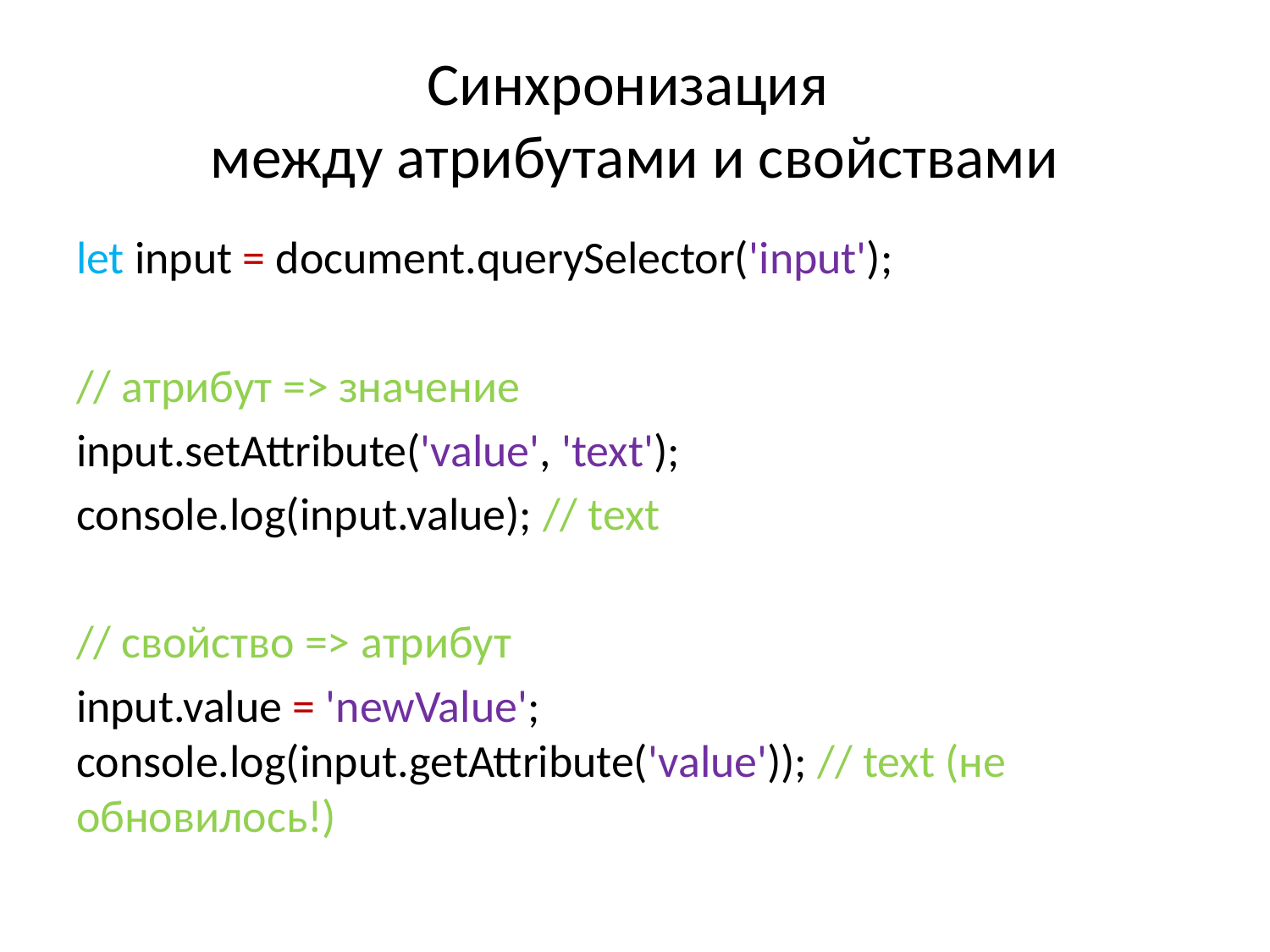

# Синхронизация между атрибутами и свойствами
let input = document.querySelector('input');

// атрибут => значение
input.setAttribute('value', 'text');
console.log(input.value); // text

// свойство => атрибут
input.value = 'newValue'; console.log(input.getAttribute('value')); // text (не обновилось!)